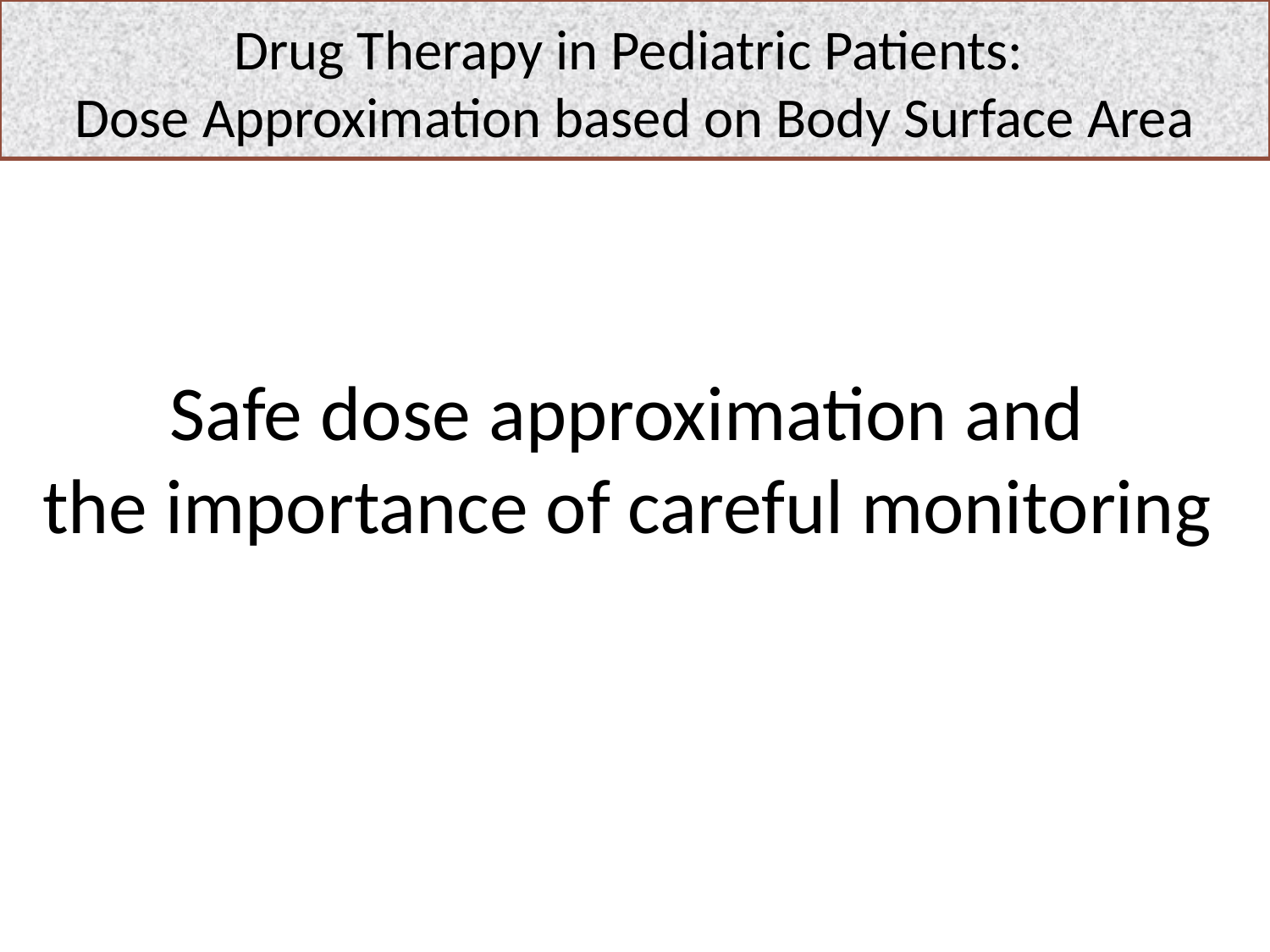

Drug Therapy in Pediatric Patients:
Dose Approximation based on Body Surface Area
# Safe dose approximation and the importance of careful monitoring